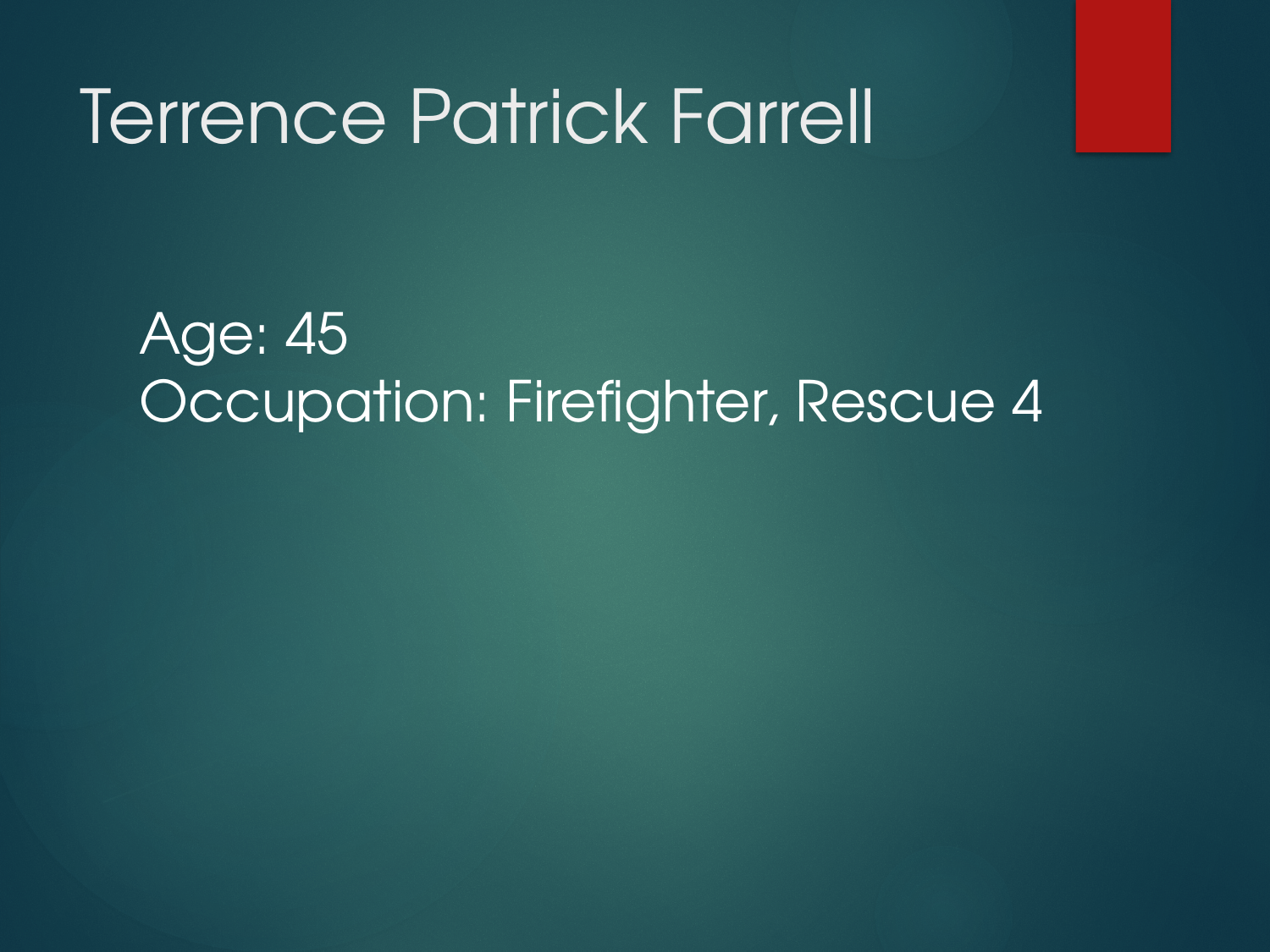

# Terrence Patrick Farrell

Age: 45
Occupation: Firefighter, Rescue 4